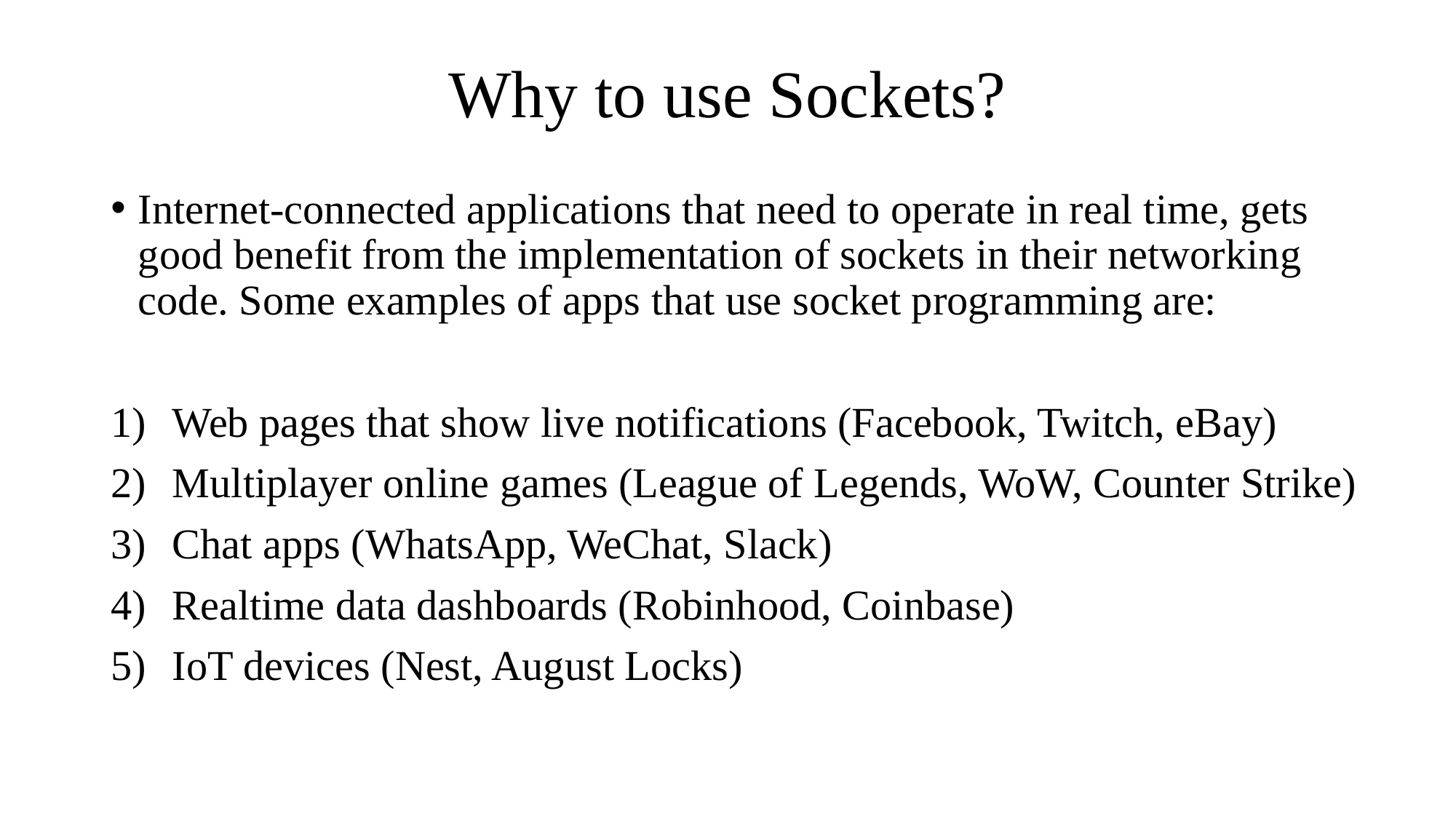

# Why to use Sockets?
Internet-connected applications that need to operate in real time, gets good benefit from the implementation of sockets in their networking code. Some examples of apps that use socket programming are:

Web pages that show live notifications (Facebook, Twitch, eBay)
Multiplayer online games (League of Legends, WoW, Counter Strike)
Chat apps (WhatsApp, WeChat, Slack)
Realtime data dashboards (Robinhood, Coinbase)
IoT devices (Nest, August Locks)